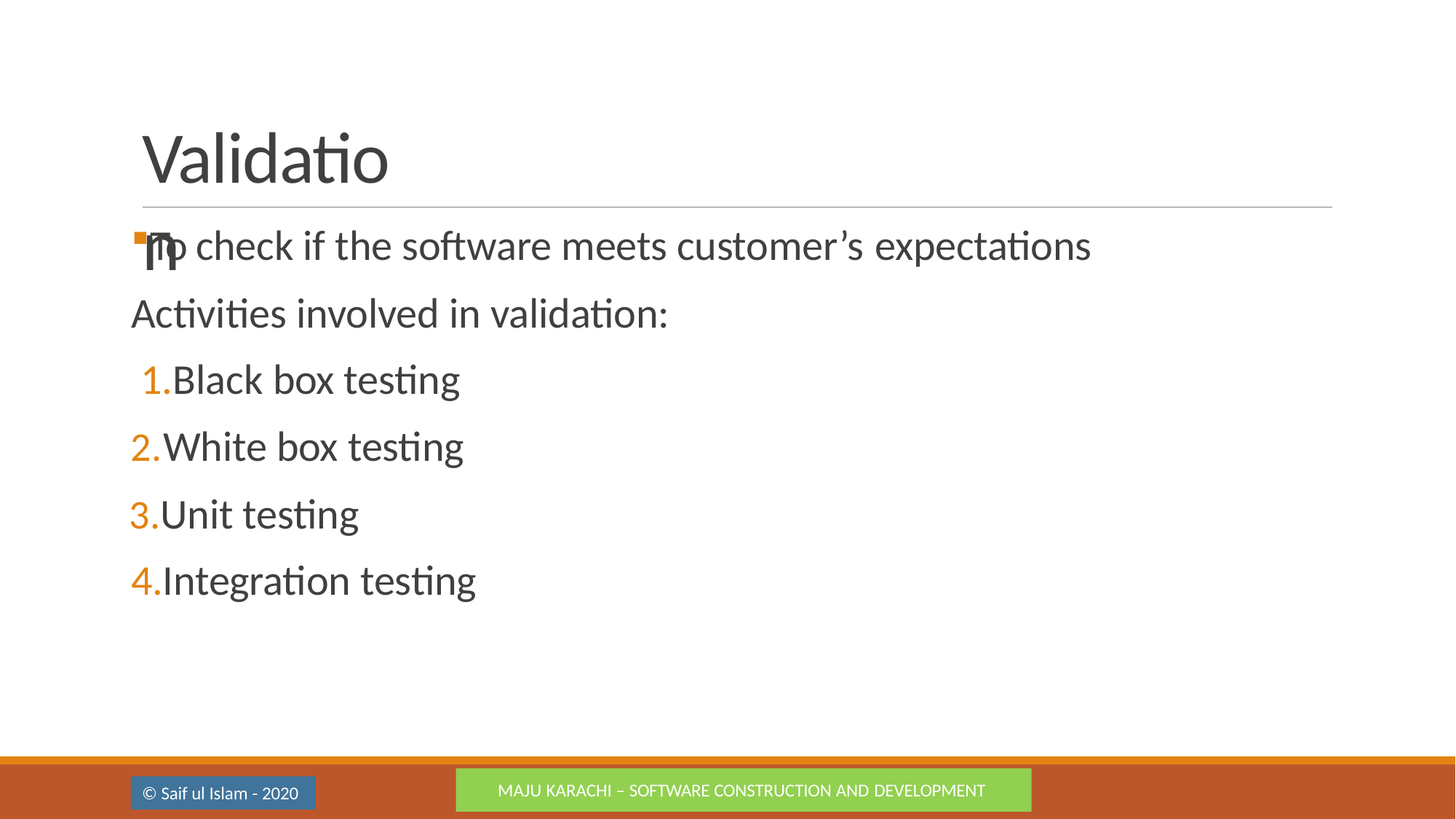

# Validation
To check if the software meets customer’s expectations
Activities involved in validation:  1.Black box testing
White box testing
Unit testing  4.Integration testing

MAJU KARACHI – SOFTWARE CONSTRUCTION AND DEVELOPMENT
© Saif ul Islam - 2020